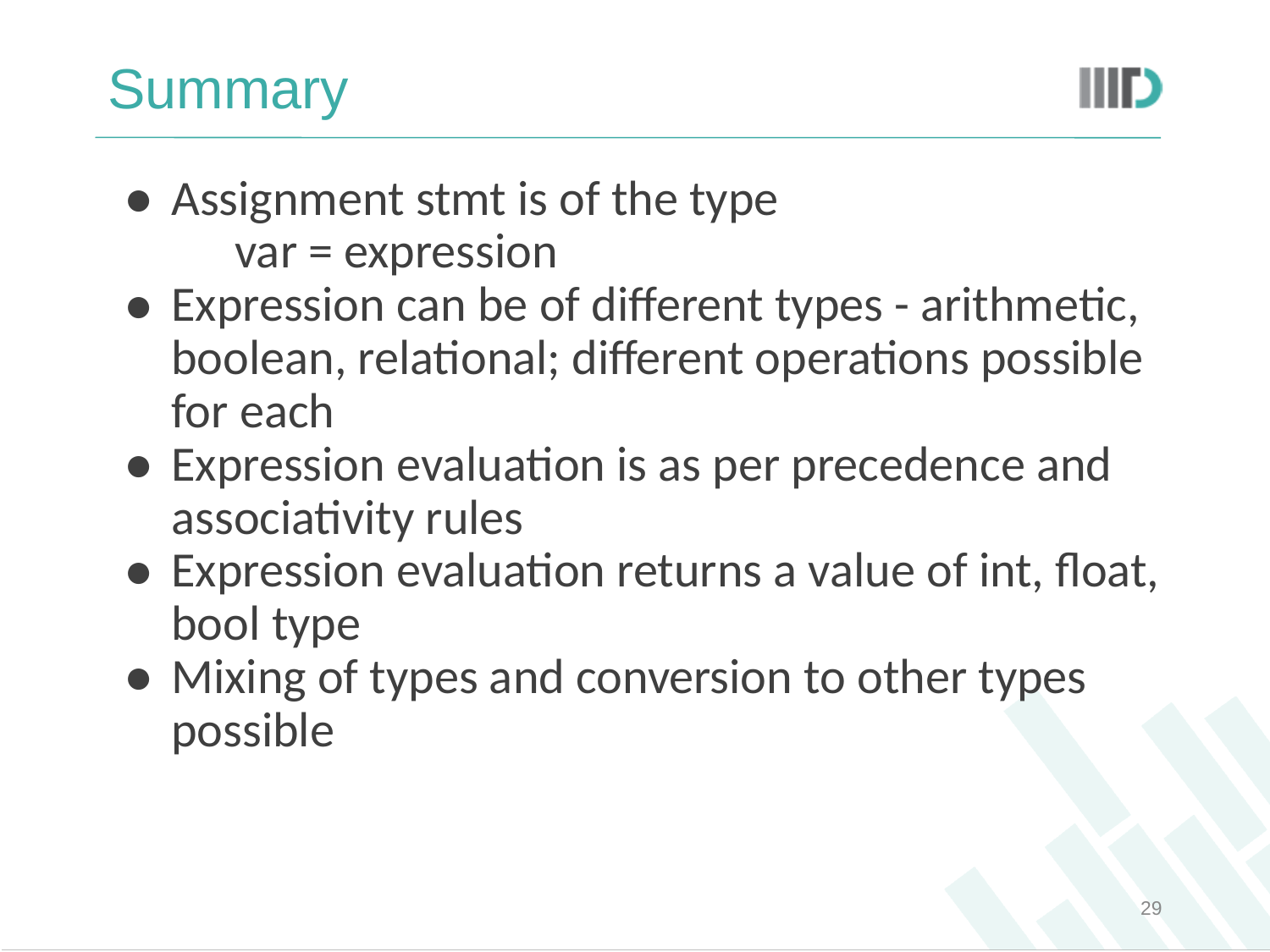

# Summary
Assignment stmt is of the type
var = expression
Expression can be of different types - arithmetic, boolean, relational; different operations possible for each
Expression evaluation is as per precedence and associativity rules
Expression evaluation returns a value of int, float, bool type
Mixing of types and conversion to other types possible

29